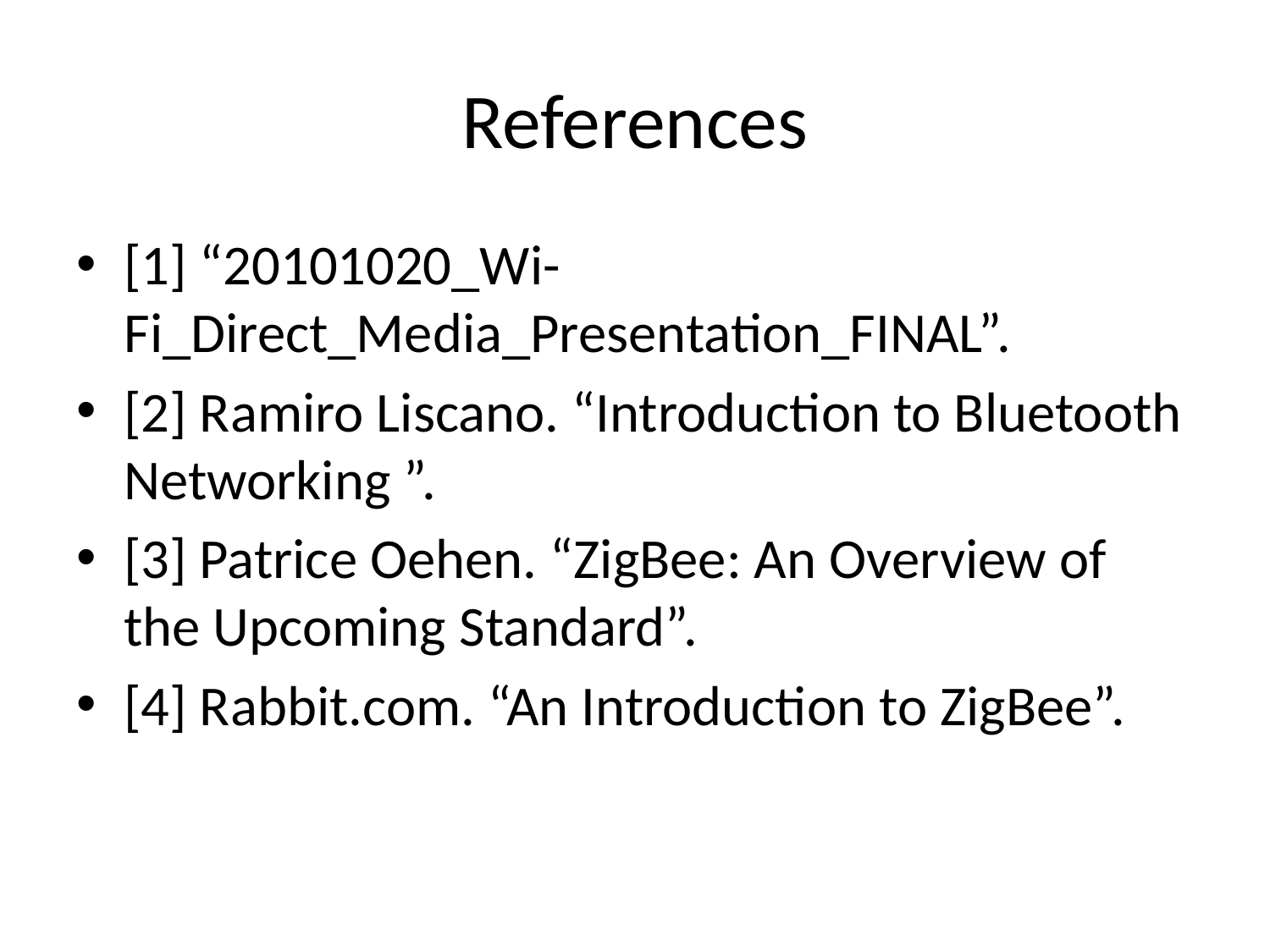

# References
[1] “20101020_Wi-Fi_Direct_Media_Presentation_FINAL”.
[2] Ramiro Liscano. “Introduction to Bluetooth Networking ”.
[3] Patrice Oehen. “ZigBee: An Overview of the Upcoming Standard”.
[4] Rabbit.com. “An Introduction to ZigBee”.